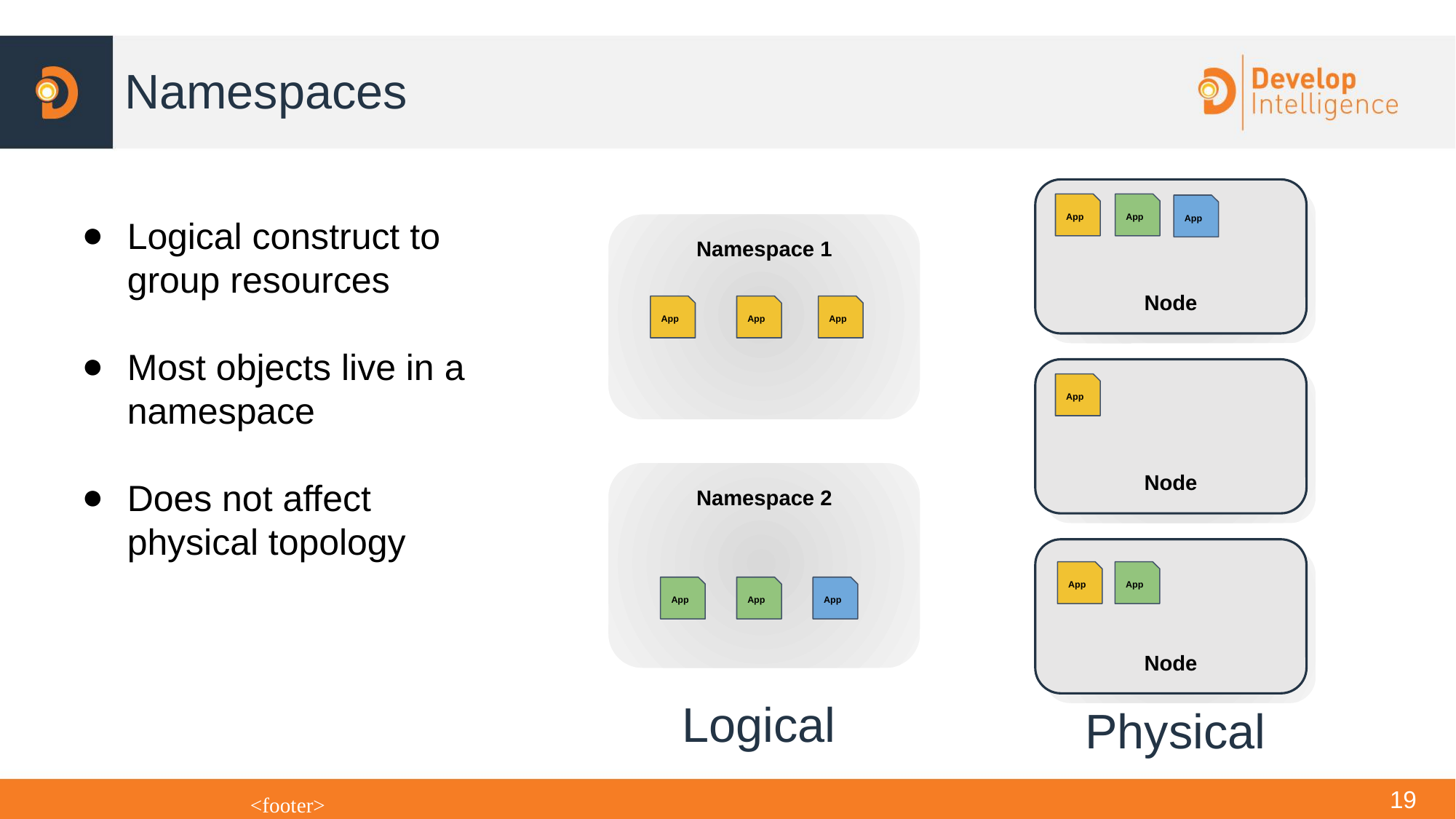

# Namespaces

Node
App

App
App
Logical construct to group resources

Most objects live in a namespace

Does not affect physical topology

Namespace 1
App
App
App

Node
App

Namespace 2

Node
App
Kubelet
Docker

App
App
App
App
App
Logical
Physical
19